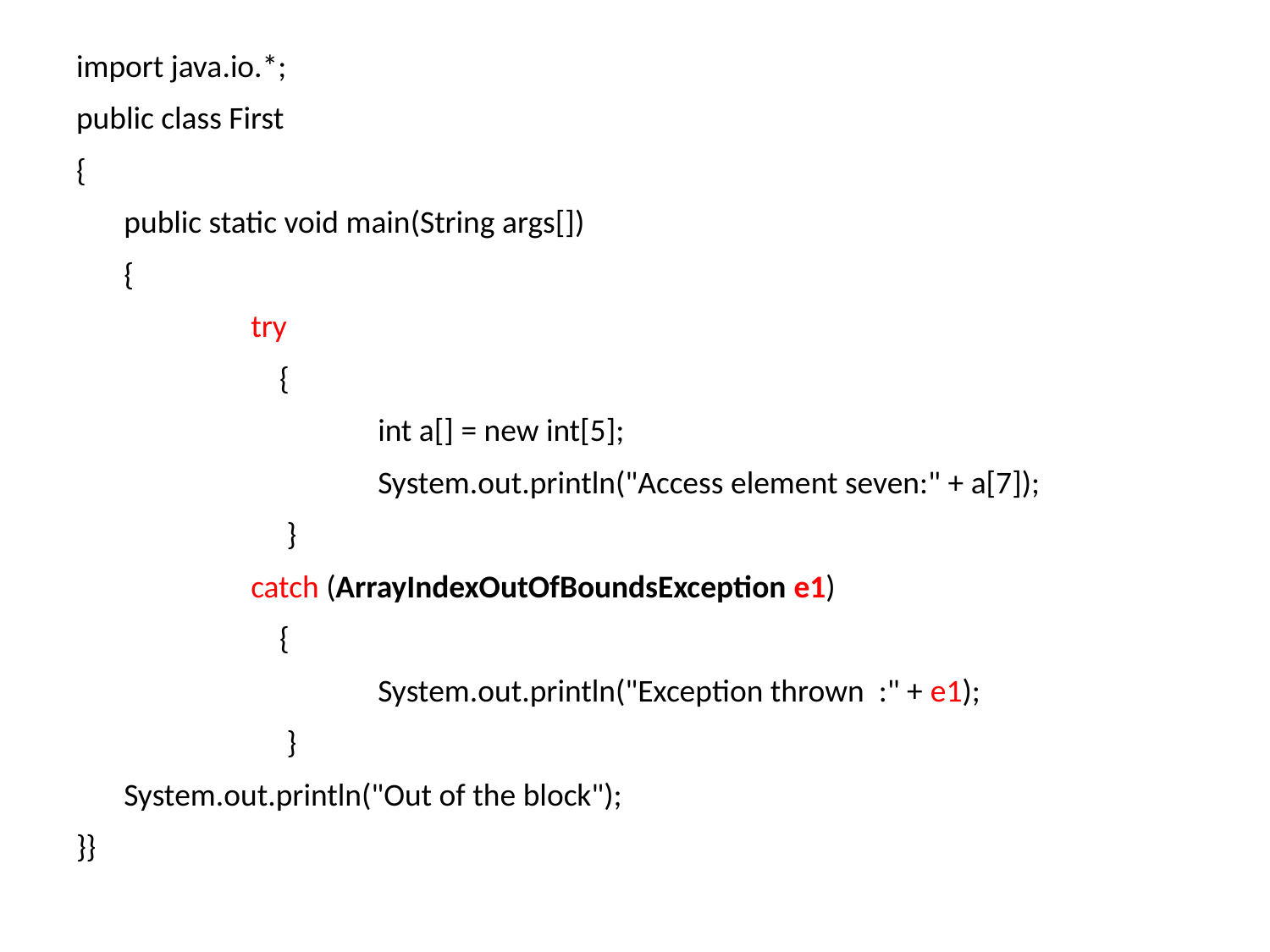

import java.io.*;
public class First
{
	public static void main(String args[])
	{
		try
		    {
			int a[] = new int[5];
			System.out.println("Access element seven:" + a[7]);
		     }
		catch (ArrayIndexOutOfBoundsException e1)
		    {
			System.out.println("Exception thrown  :" + e1);
		     }
	System.out.println("Out of the block");
}}